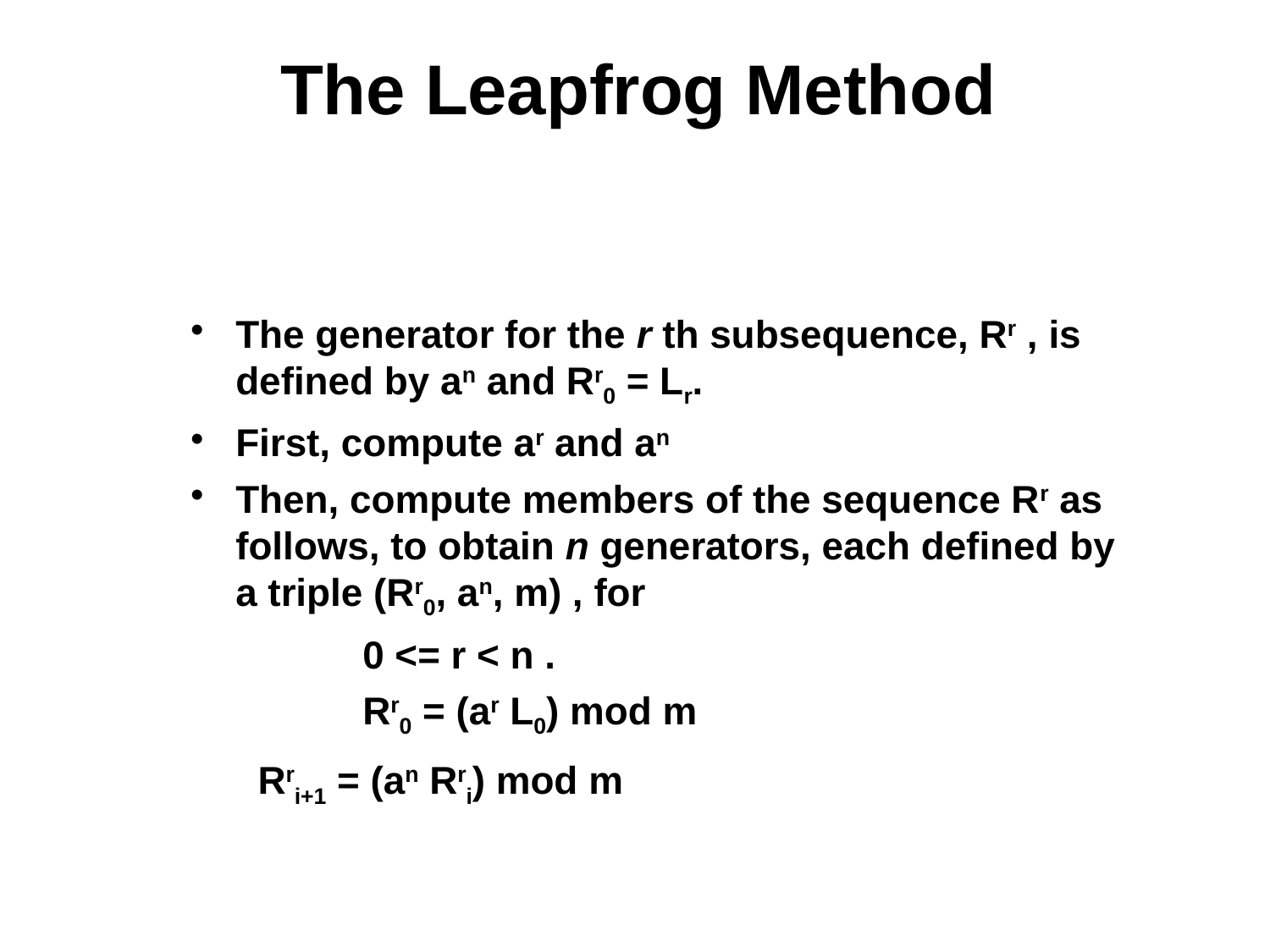

The Leapfrog Method
The generator for the r th subsequence, Rr , is defined by an and Rr0 = Lr.
First, compute ar and an
Then, compute members of the sequence Rr as follows, to obtain n generators, each defined by a triple (Rr0, an, m) , for
		0 <= r < n .
		Rr0 = (ar L0) mod m
Rri+1 = (an Rri) mod m